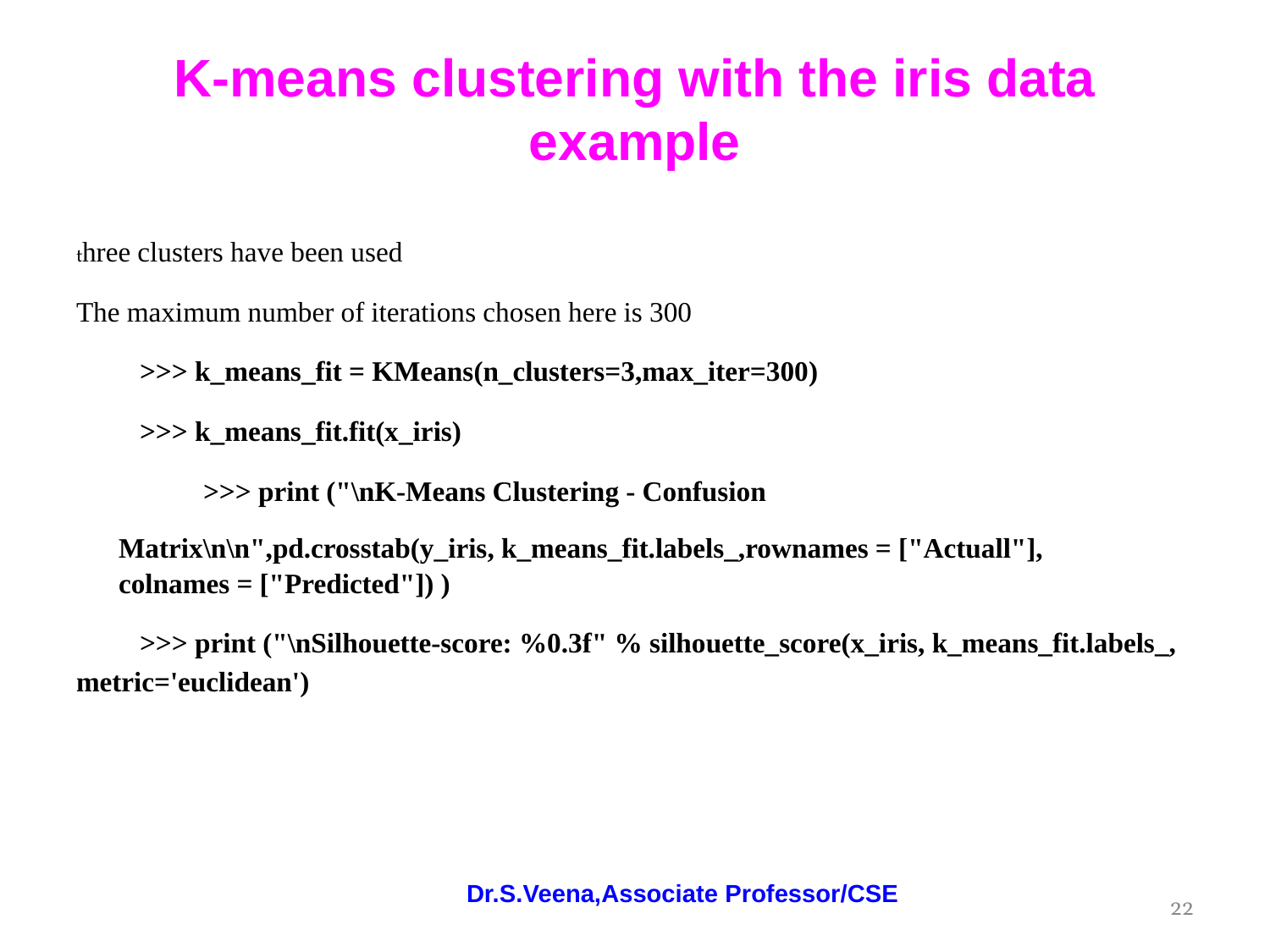

# K-means clustering with the iris data example

three clusters have been used
The maximum number of iterations chosen here is 300
>>> k_means_fit = KMeans(n_clusters=3,max_iter=300)
>>> k_means_fit.fit(x_iris)
 	>>> print ("\nK-Means Clustering - Confusion
Matrix\n\n",pd.crosstab(y_iris, k_means_fit.labels_,rownames = ["Actuall"], colnames = ["Predicted"]) )
>>> print ("\nSilhouette-score: %0.3f" % silhouette_score(x_iris, k_means_fit.labels_, metric='euclidean')

Dr.S.Veena,Associate Professor/CSE

22